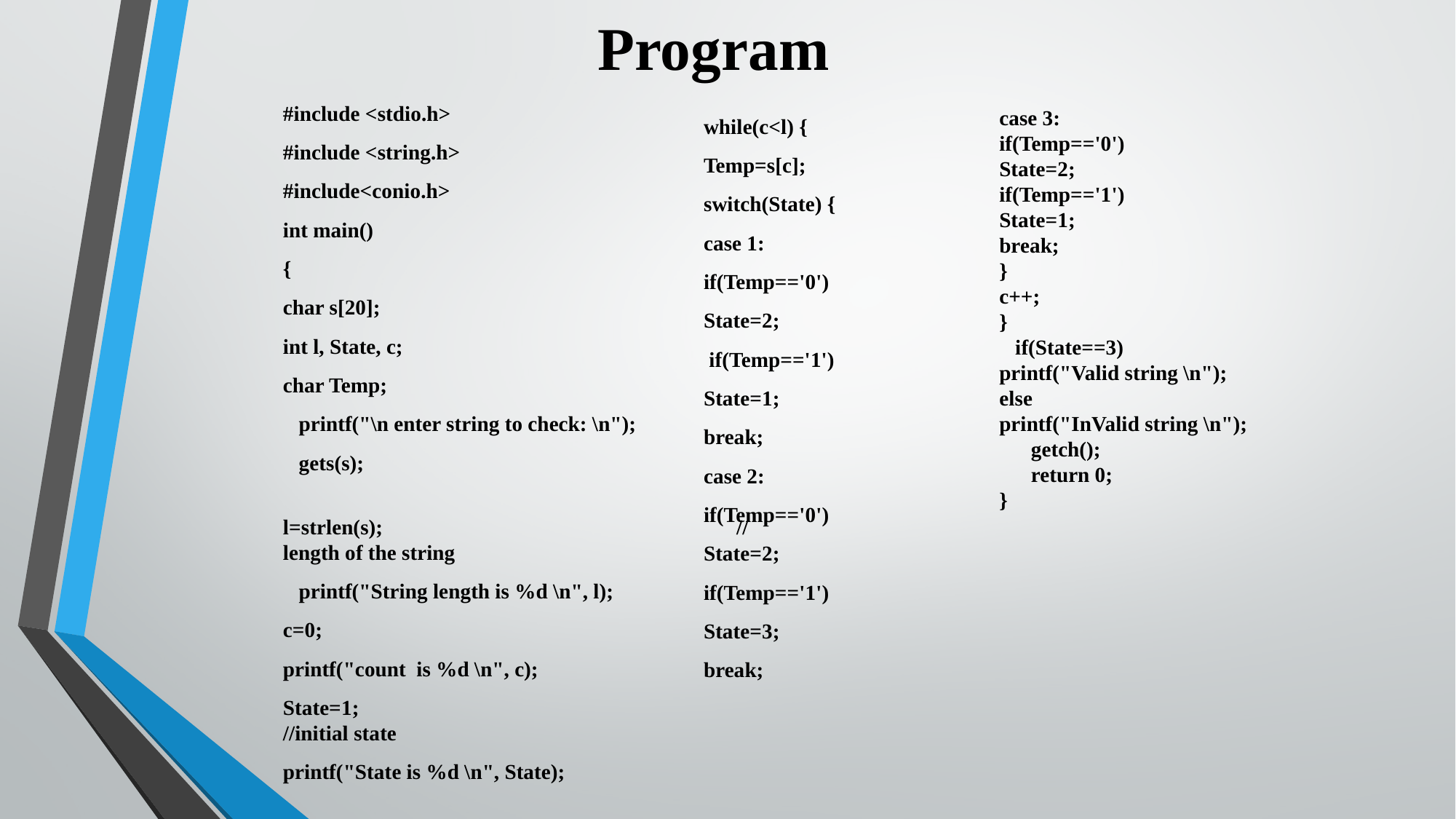

# Program
case 3:
if(Temp=='0')
State=2;
if(Temp=='1')
State=1;
break;
}
c++;
}
   if(State==3)
printf("Valid string \n");
else
printf("InValid string \n");
      getch();
      return 0;
}
while(c<l) {
Temp=s[c];
switch(State) {
case 1:
if(Temp=='0')
State=2;
 if(Temp=='1')
State=1;
break;
case 2:
if(Temp=='0')
State=2;
if(Temp=='1')
State=3;
break;

#include <stdio.h>
#include <string.h>
#include<conio.h>
int main()
{
char s[20];
int l, State, c;
char Temp;
   printf("\n enter string to check: \n");
   gets(s);
  l=strlen(s);                                                                   //length of the string
   printf("String length is %d \n", l);
c=0;
printf("count  is %d \n", c);
State=1;                                                                     //initial state
printf("State is %d \n", State);